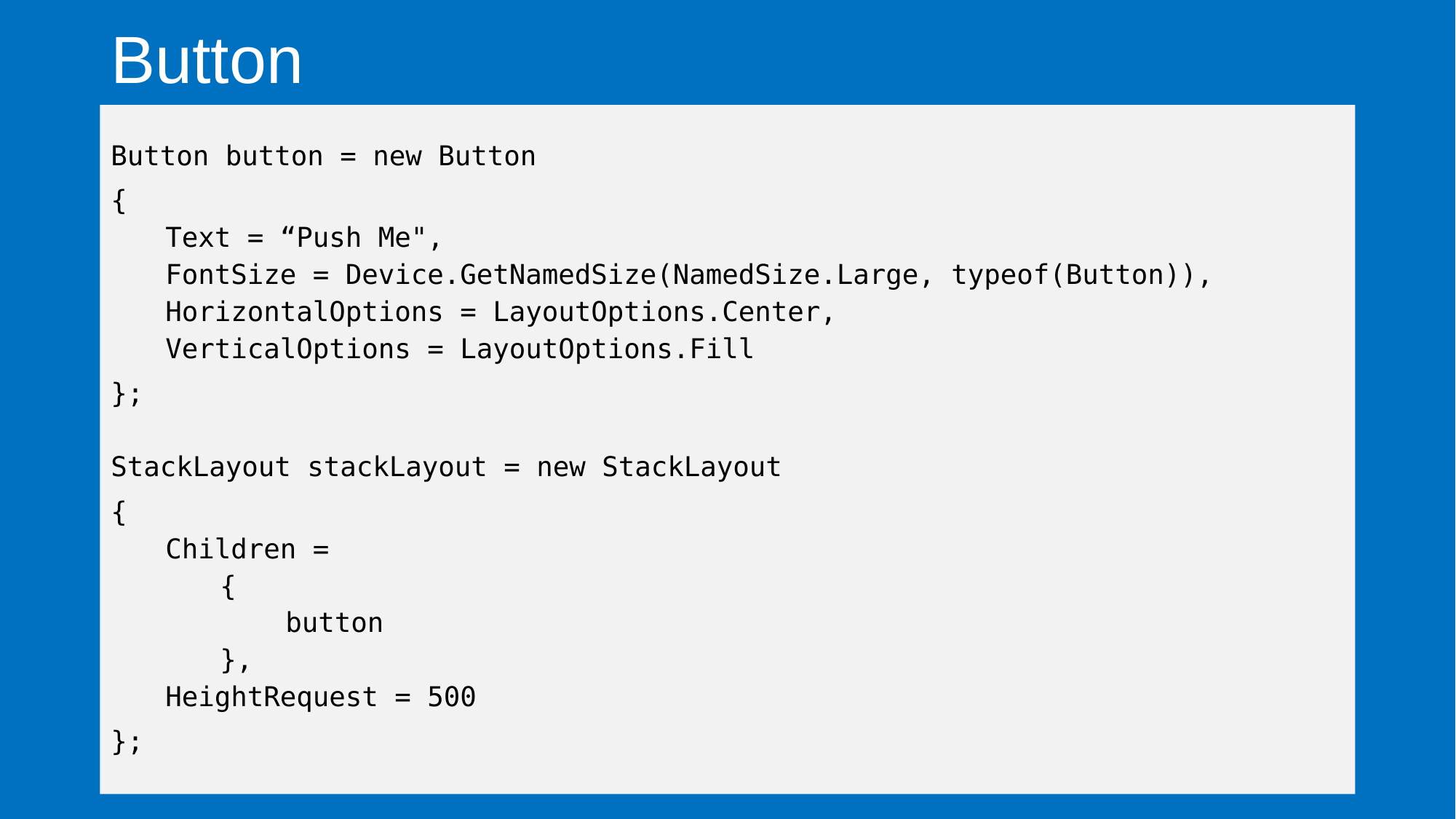

# Button
Button button = new Button
{
Text = “Push Me",
FontSize = Device.GetNamedSize(NamedSize.Large, typeof(Button)),
HorizontalOptions = LayoutOptions.Center,
VerticalOptions = LayoutOptions.Fill
};
StackLayout stackLayout = new StackLayout
{
Children =
{
    button
},
HeightRequest = 500
};